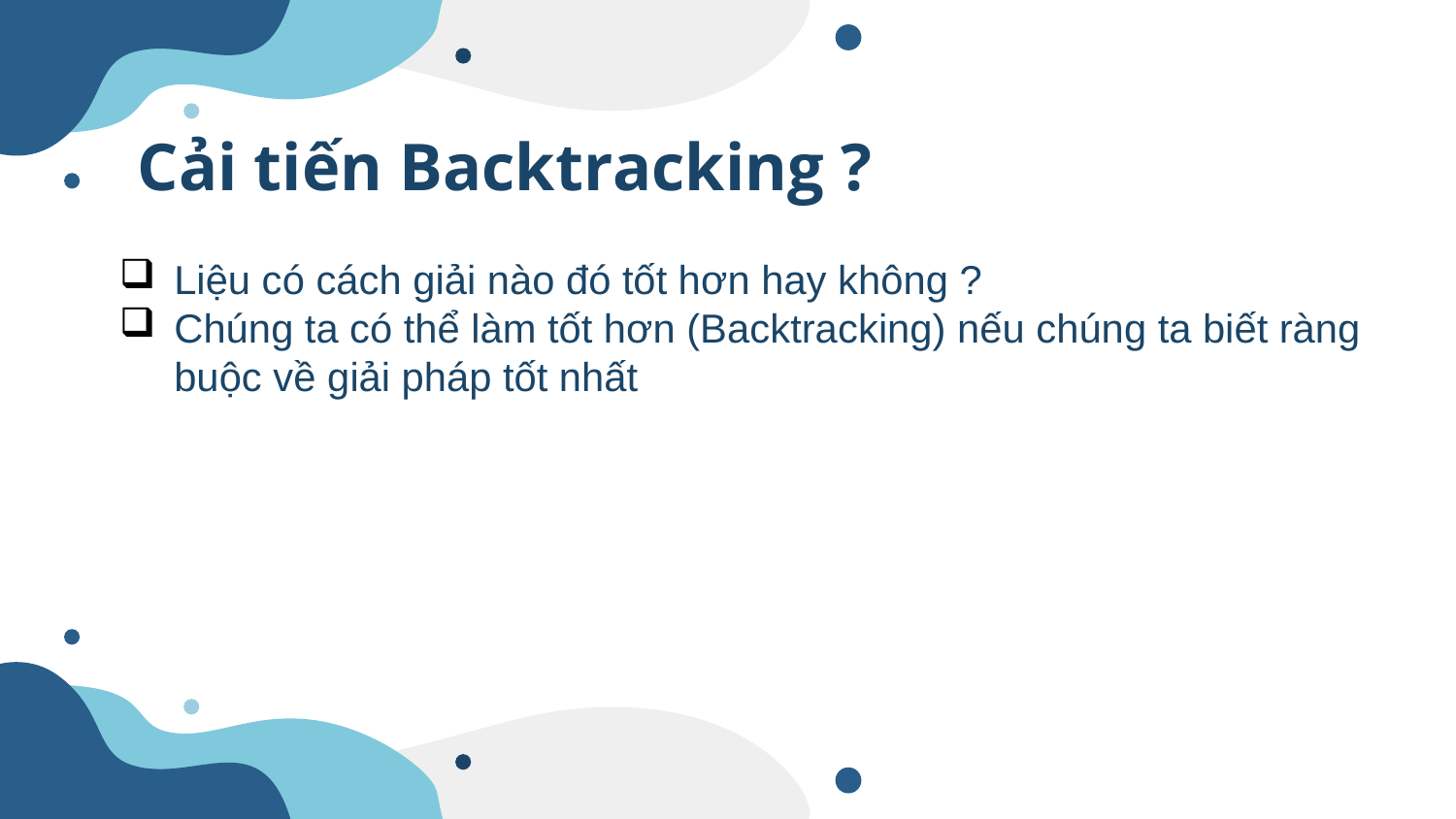

Cải tiến Backtracking ?
Liệu có cách giải nào đó tốt hơn hay không ?
Chúng ta có thể làm tốt hơn (Backtracking) nếu chúng ta biết ràng buộc về giải pháp tốt nhất